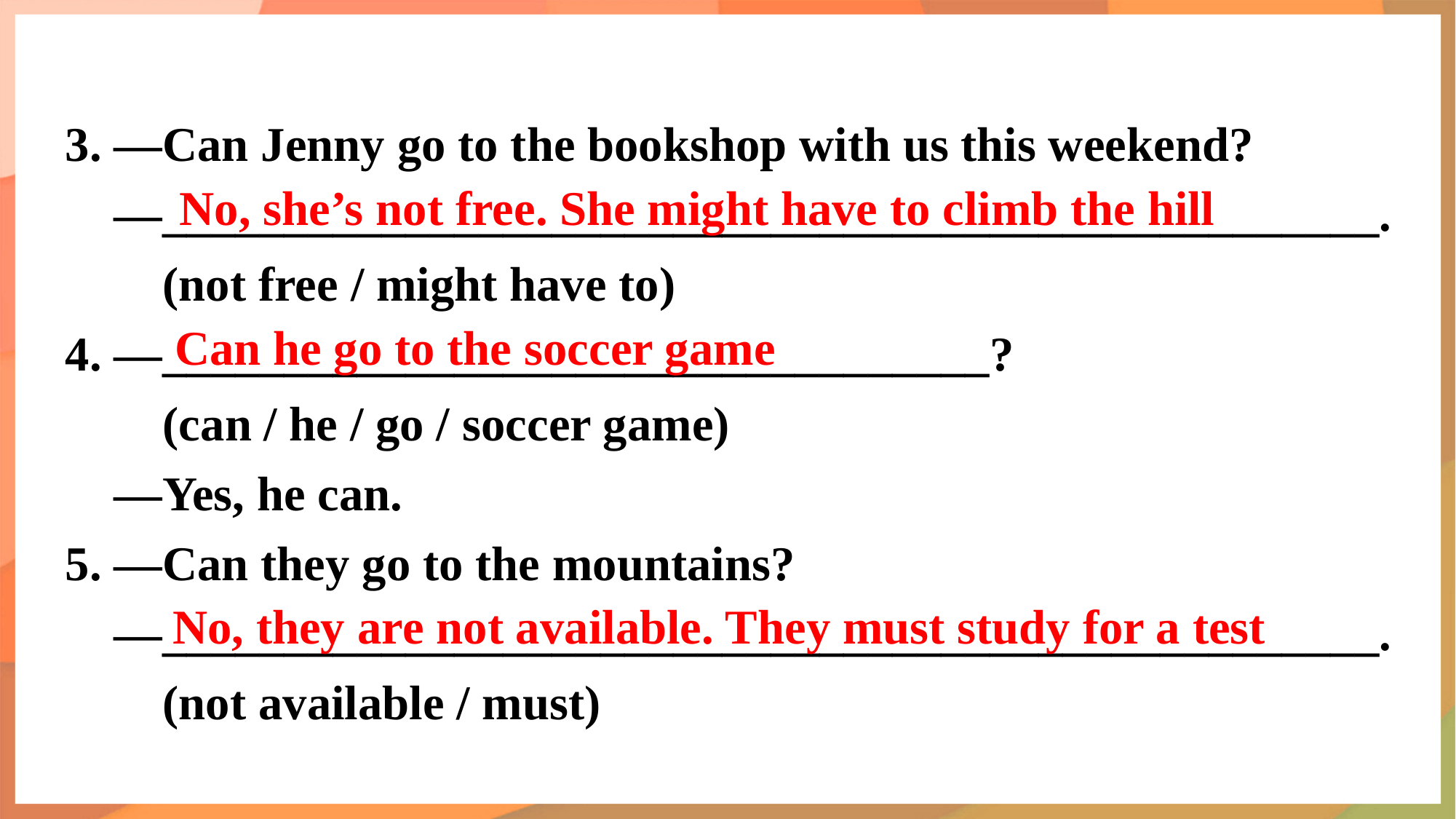

3. —Can Jenny go to the bookshop with us this weekend?
    —__________________________________________________.
        (not free / might have to)
4. —__________________________________?
        (can / he / go / soccer game)
    —Yes, he can.
5. —Can they go to the mountains?
    —__________________________________________________.
        (not available / must)
 No, she’s not free. She might have to climb the hill
Can he go to the soccer game
No, they are not available. They must study for a test